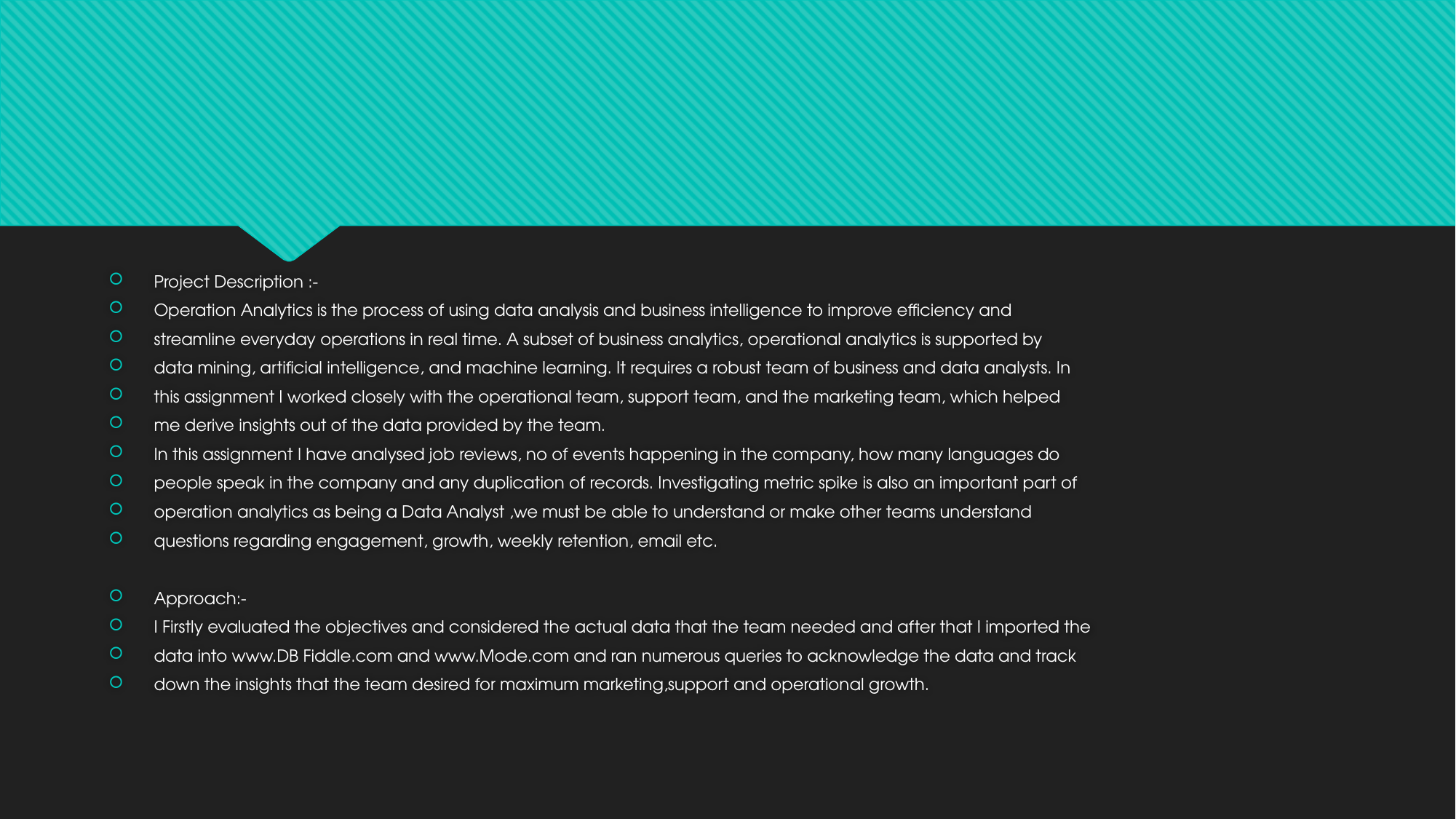

#
Project Description :-
Operation Analytics is the process of using data analysis and business intelligence to improve efficiency and
streamline everyday operations in real time. A subset of business analytics, operational analytics is supported by
data mining, artificial intelligence, and machine learning. It requires a robust team of business and data analysts. In
this assignment I worked closely with the operational team, support team, and the marketing team, which helped
me derive insights out of the data provided by the team.
In this assignment I have analysed job reviews, no of events happening in the company, how many languages do
people speak in the company and any duplication of records. Investigating metric spike is also an important part of
operation analytics as being a Data Analyst ,we must be able to understand or make other teams understand
questions regarding engagement, growth, weekly retention, email etc.

Approach:-
I Firstly evaluated the objectives and considered the actual data that the team needed and after that I imported the
data into www.DB Fiddle.com and www.Mode.com and ran numerous queries to acknowledge the data and track
down the insights that the team desired for maximum marketing,support and operational growth.